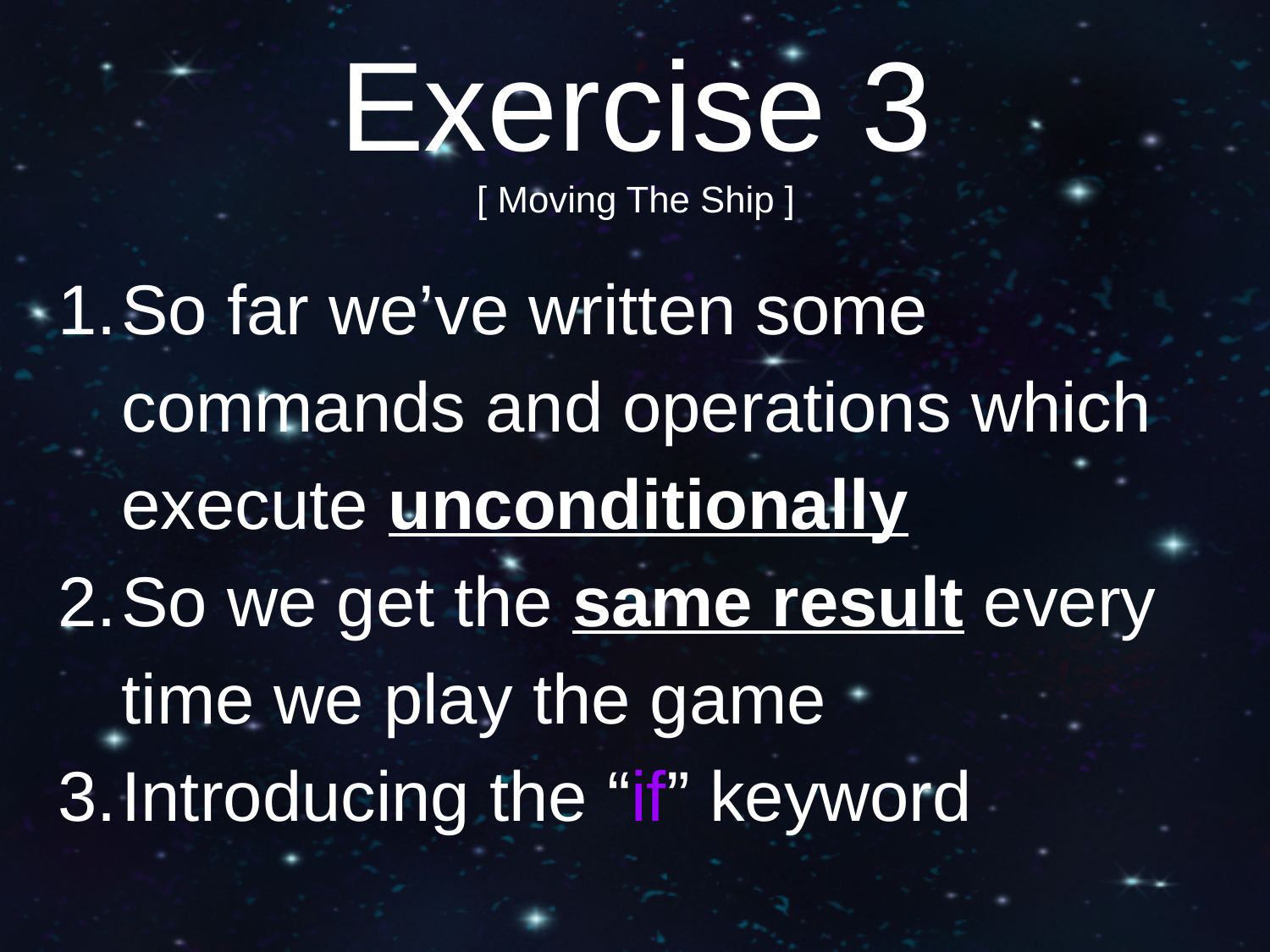

Exercise 3
[ Moving The Ship ]
So far we’ve written some commands and operations which execute unconditionally
So we get the same result every time we play the game
Introducing the “if” keyword